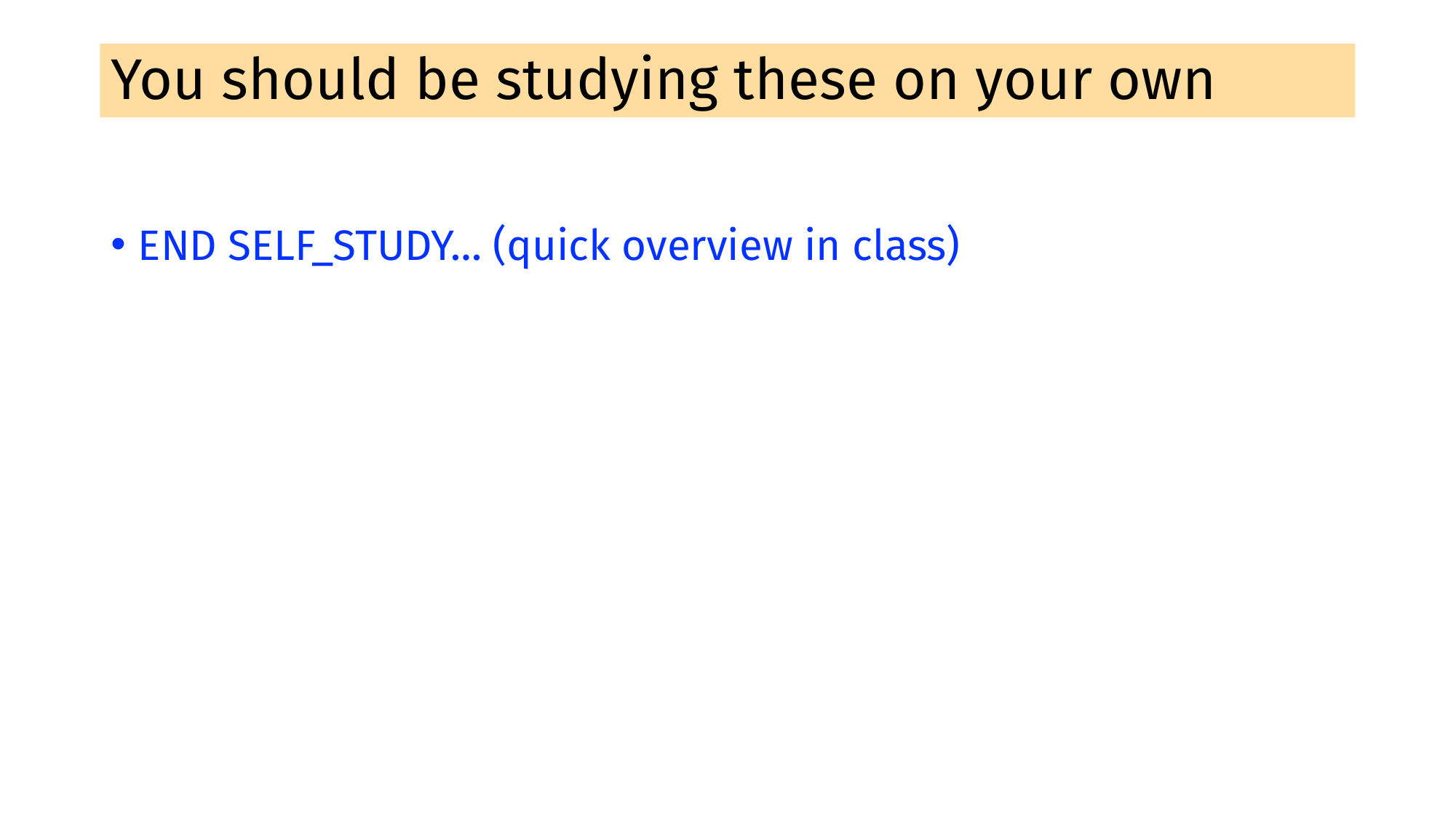

# You should be studying these on your own
END SELF_STUDY… (quick overview in class)